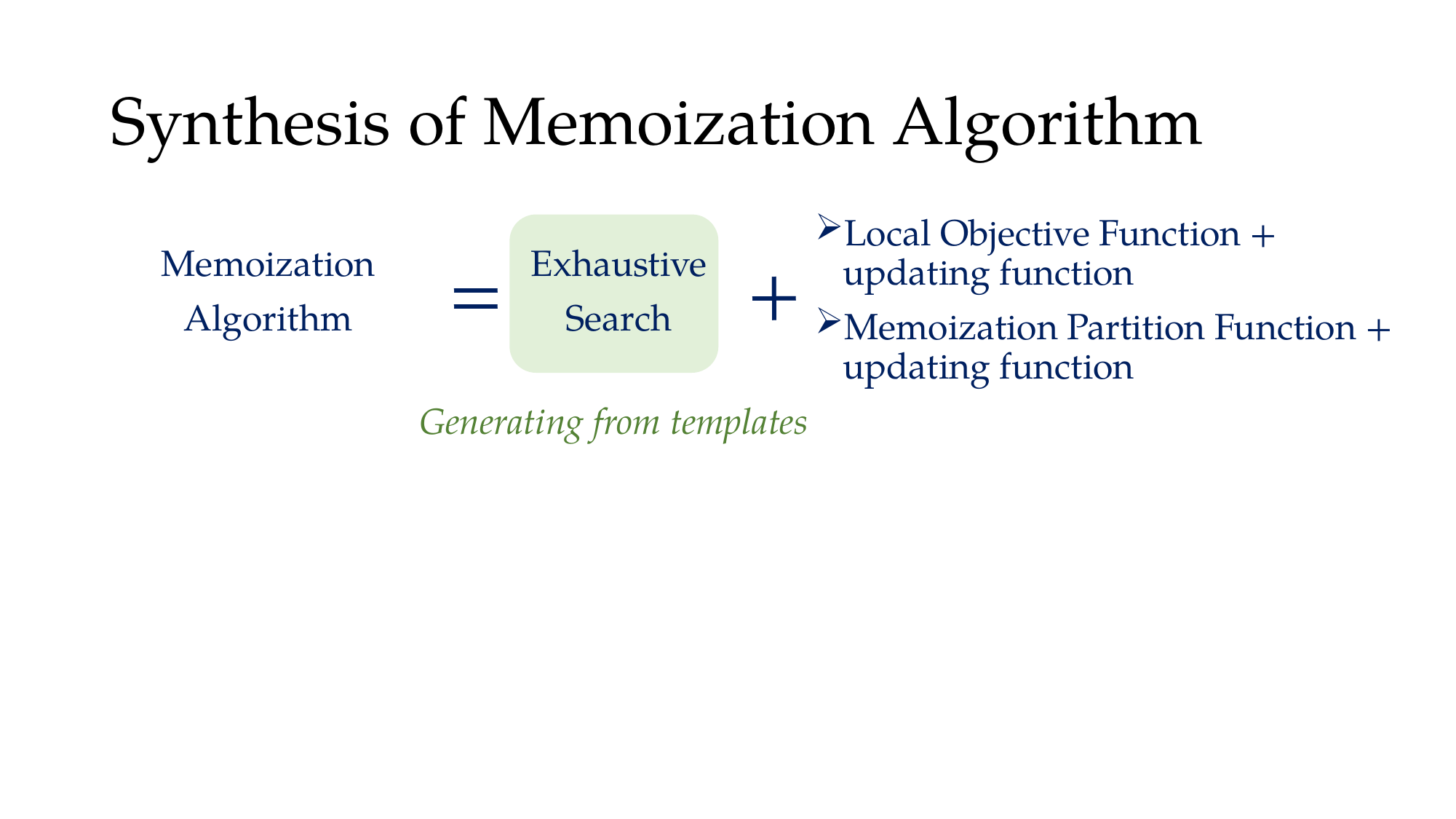

# Synthesis of Memoization Algorithm
Local Objective Function + updating function
Memoization Partition Function + updating function
Exhaustive
Search
Memoization
Algorithm
=

+
Generating from templates